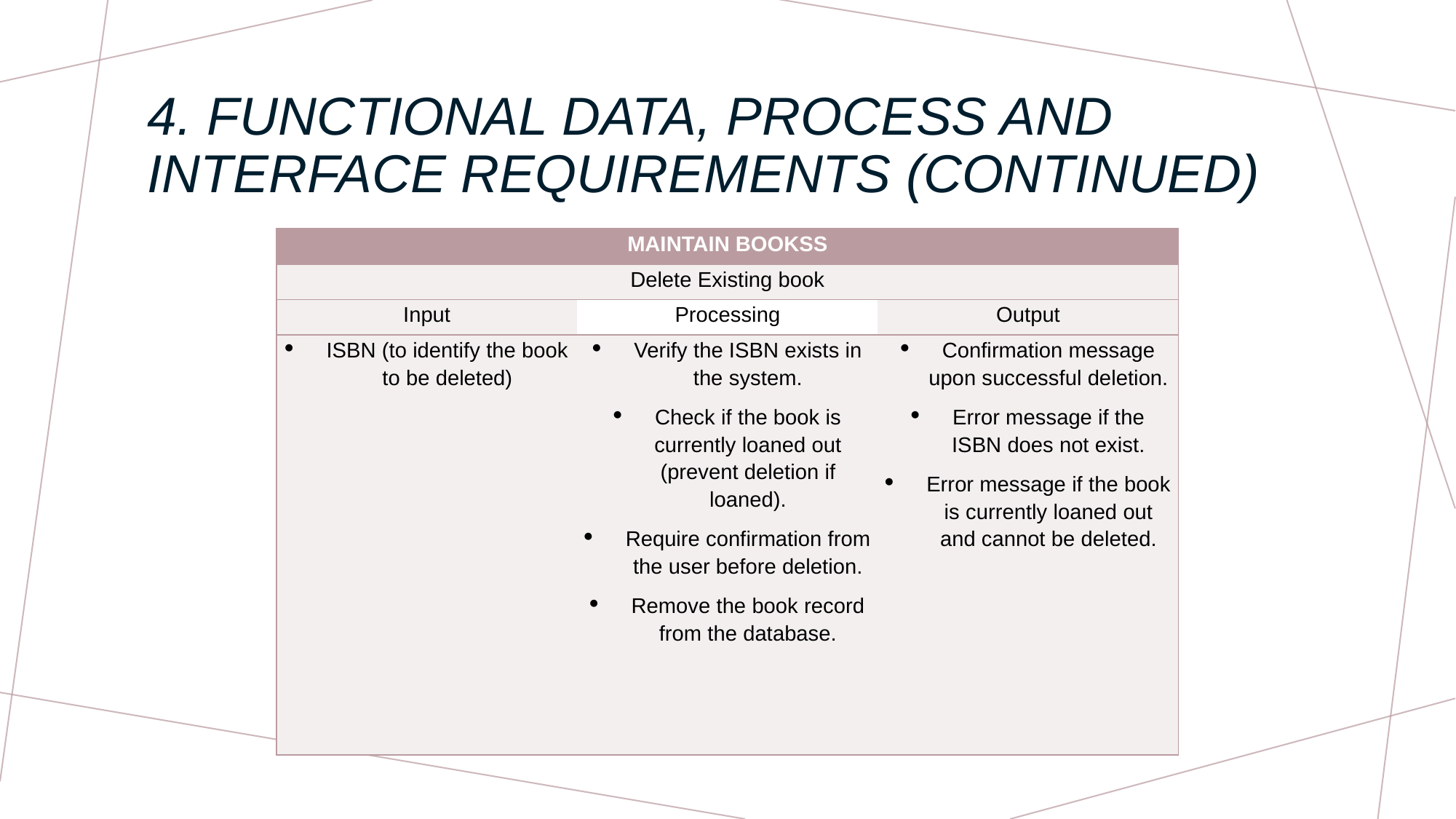

# 4. Functional data, process and interface requirements (CONtinued)
| MAINTAIN BOOKSS |  |  |
| --- | --- | --- |
| Delete Existing book |  |  |
| Input | Processing | Output |
| ISBN (to identify the book to be deleted) | Verify the ISBN exists in the system. Check if the book is currently loaned out (prevent deletion if loaned). Require confirmation from the user before deletion. Remove the book record from the database. | Confirmation message upon successful deletion. Error message if the ISBN does not exist. Error message if the book is currently loaned out and cannot be deleted. |